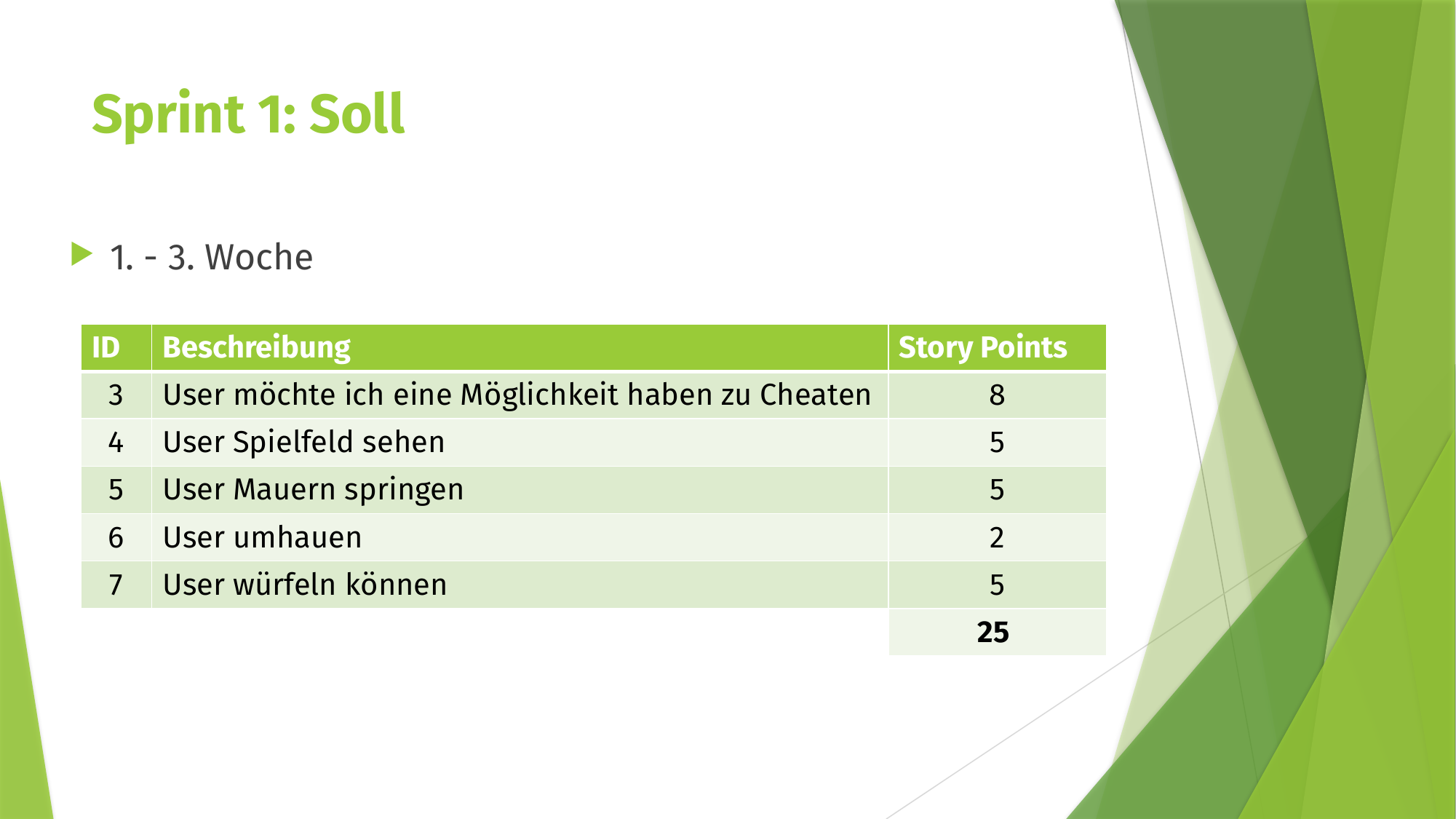

# Sprint 1: Soll
1. - 3. Woche

| ID | Beschreibung | Story Points |
| --- | --- | --- |
| 3 | User möchte ich eine Möglichkeit haben zu Cheaten | 8 |
| 4 | User Spielfeld sehen | 5 |
| 5 | User Mauern springen | 5 |
| 6 | User umhauen | 2 |
| 7 | User würfeln können | 5 |
|  |  | 25 |